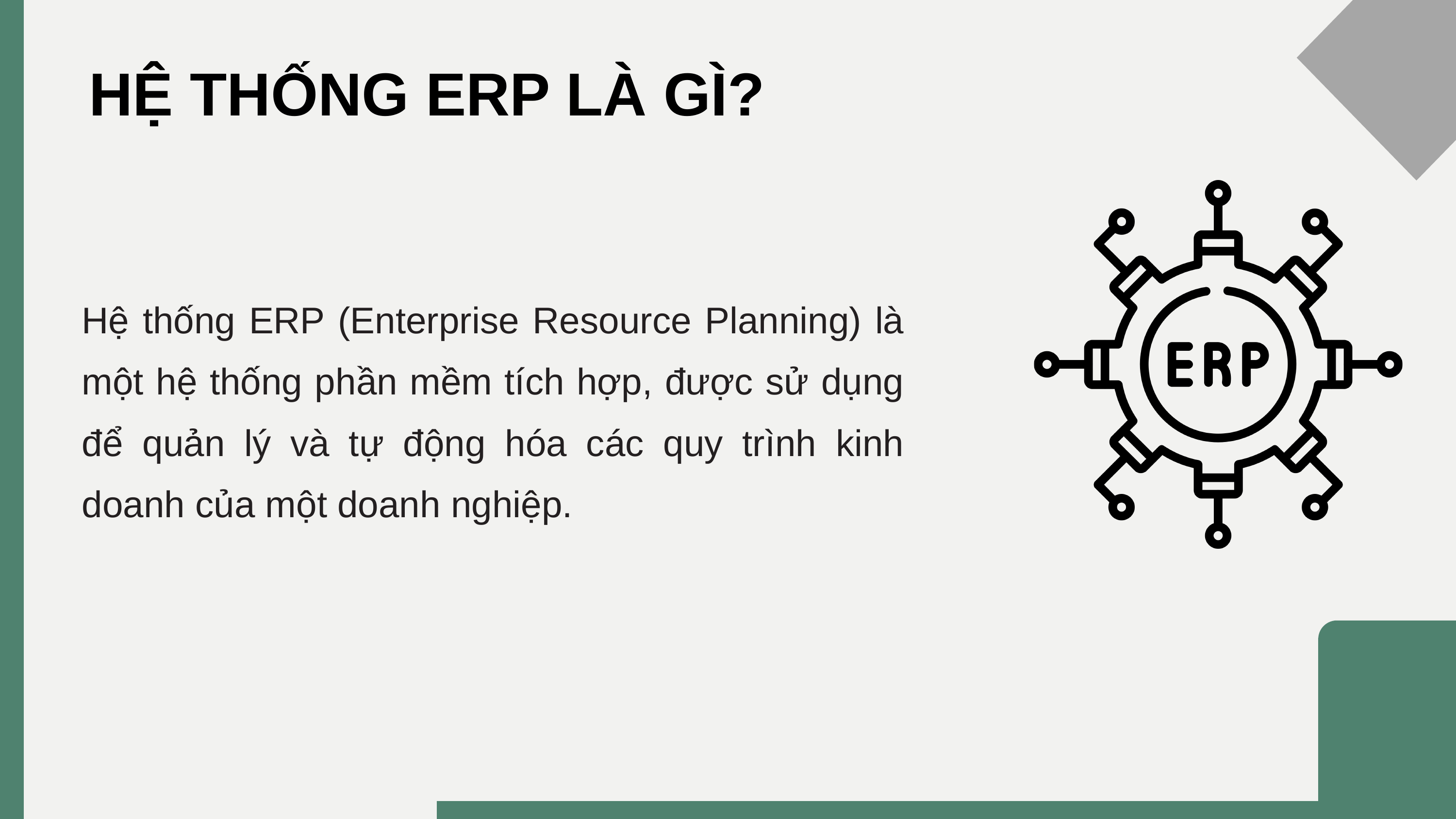

HỆ THỐNG ERP LÀ GÌ?

Hệ thống ERP (Enterprise Resource Planning) là một hệ thống phần mềm tích hợp, được sử dụng để quản lý và tự động hóa các quy trình kinh doanh của một doanh nghiệp.